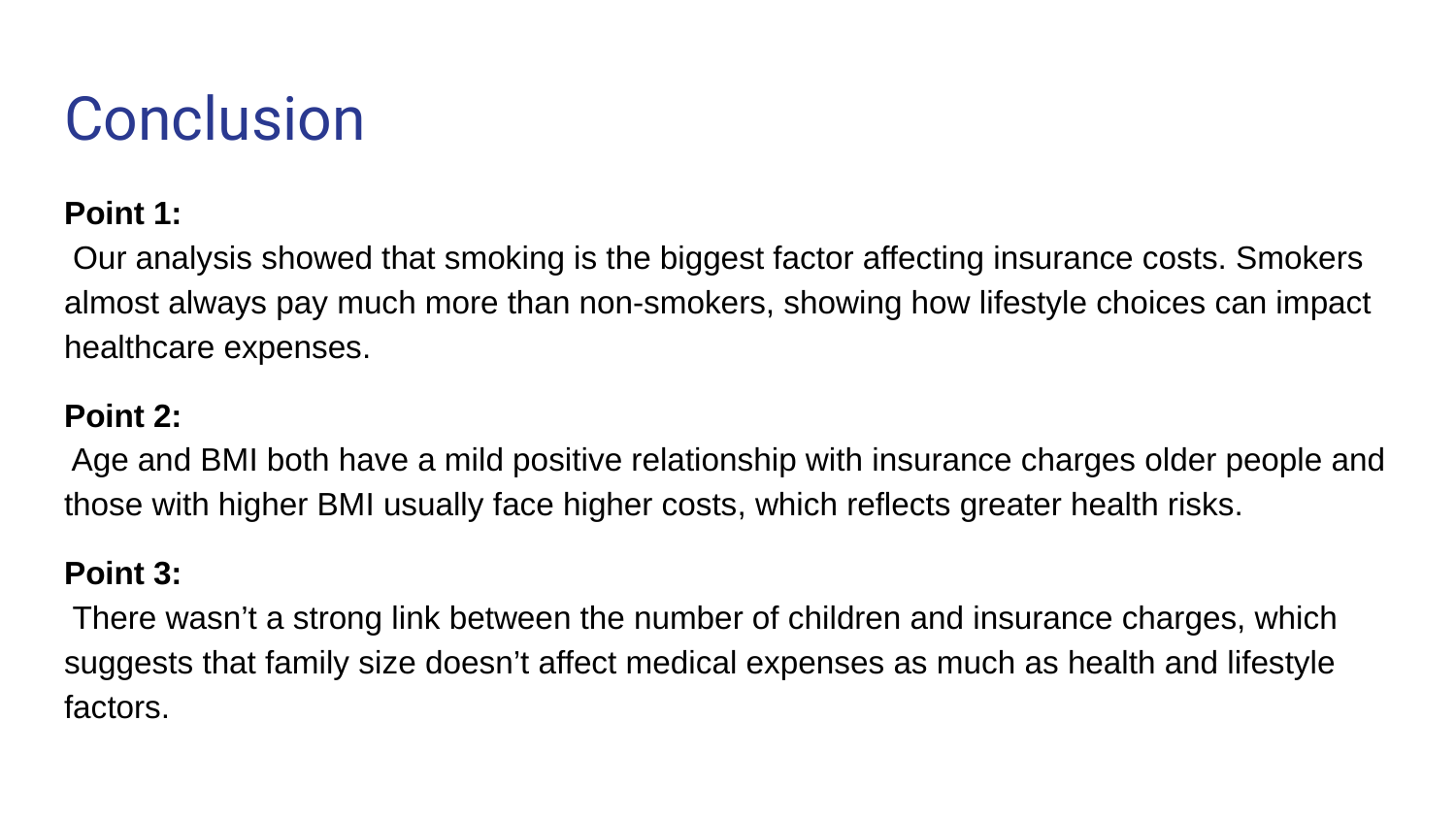

# Conclusion
Point 1:
 Our analysis showed that smoking is the biggest factor affecting insurance costs. Smokers almost always pay much more than non-smokers, showing how lifestyle choices can impact healthcare expenses.
Point 2:
 Age and BMI both have a mild positive relationship with insurance charges older people and those with higher BMI usually face higher costs, which reflects greater health risks.
Point 3:
 There wasn’t a strong link between the number of children and insurance charges, which suggests that family size doesn’t affect medical expenses as much as health and lifestyle factors.